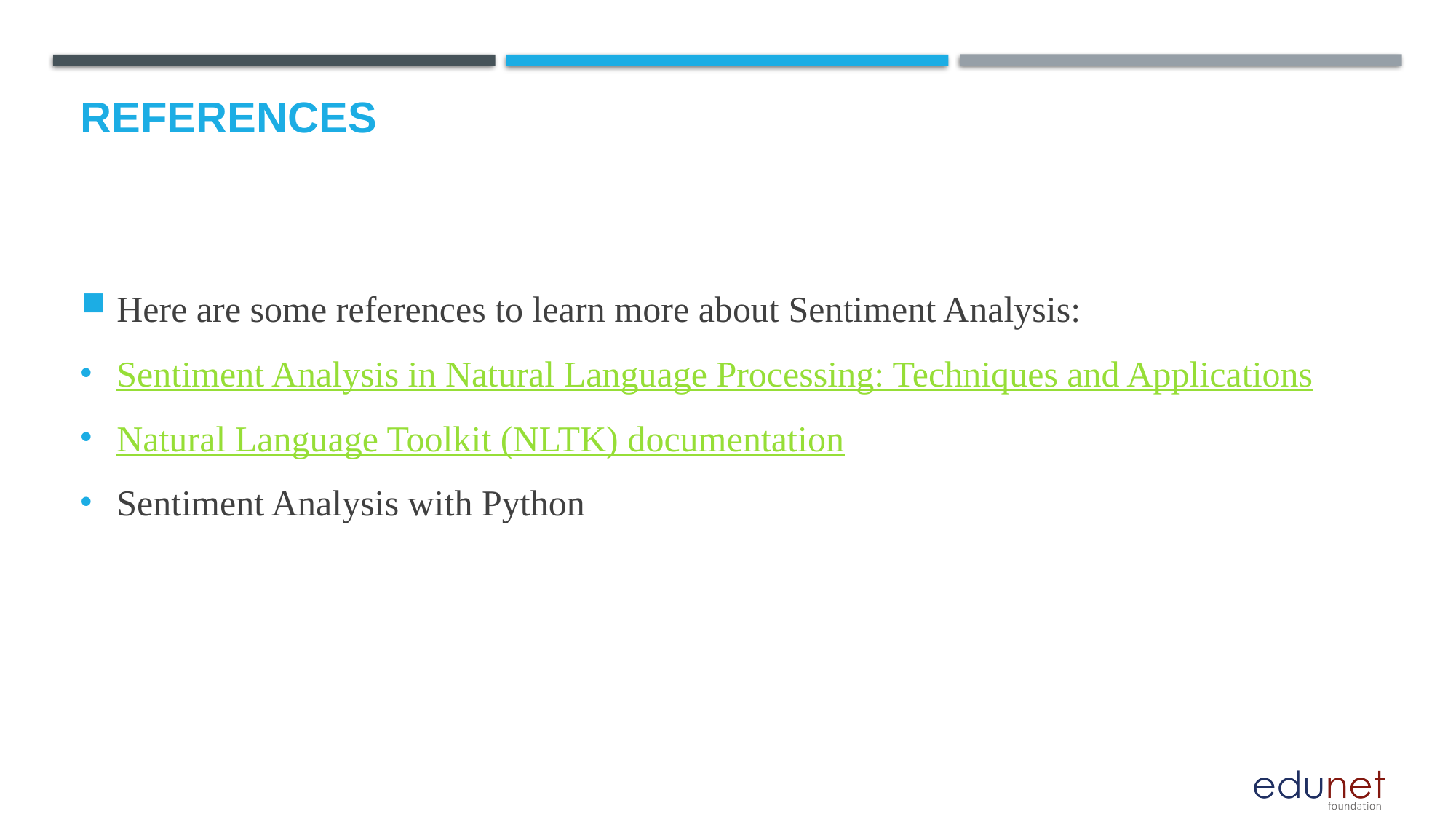

# References
Here are some references to learn more about Sentiment Analysis:
Sentiment Analysis in Natural Language Processing: Techniques and Applications
Natural Language Toolkit (NLTK) documentation
Sentiment Analysis with Python